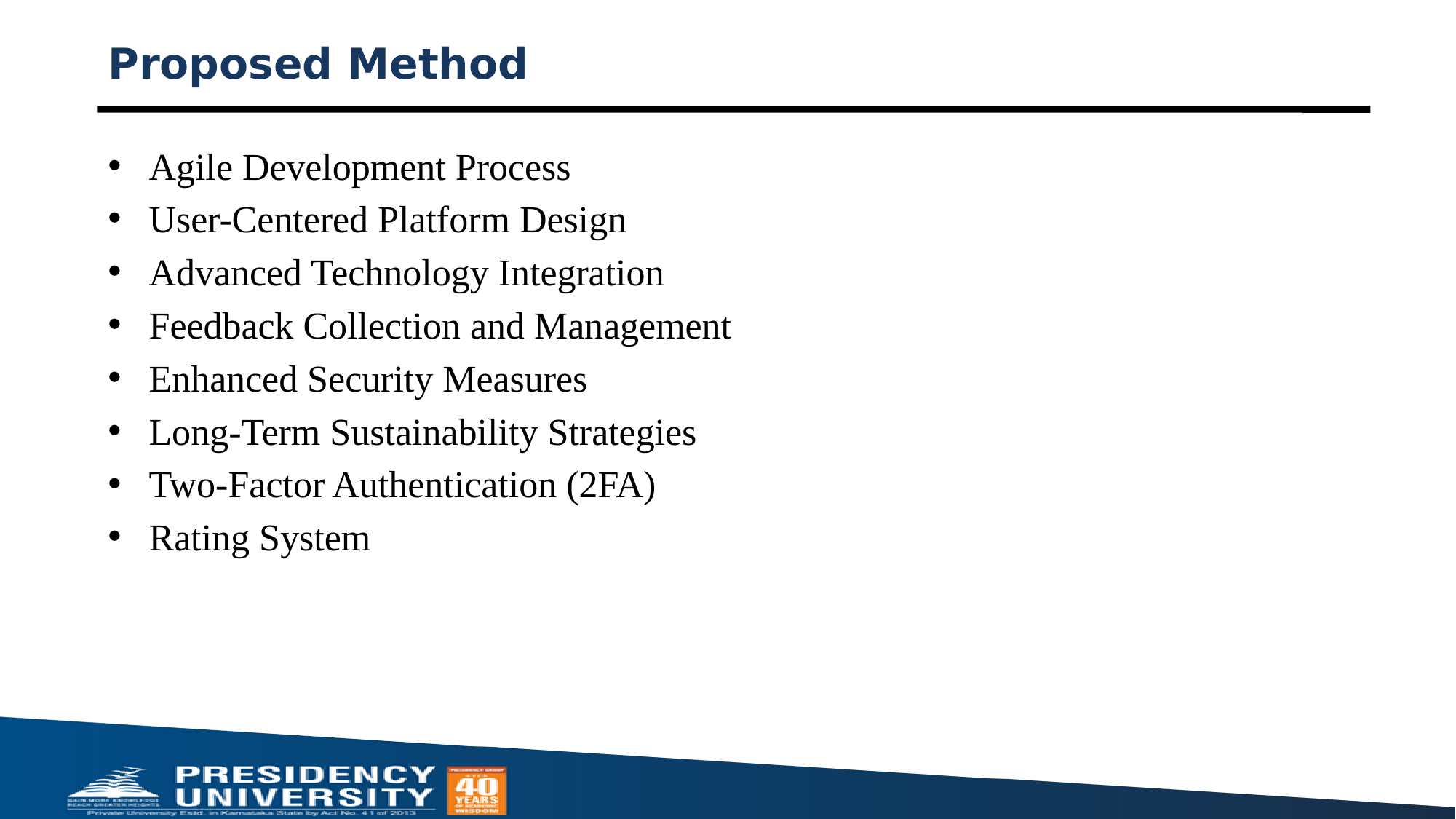

# Proposed Method
Agile Development Process
User-Centered Platform Design
Advanced Technology Integration
Feedback Collection and Management
Enhanced Security Measures
Long-Term Sustainability Strategies
Two-Factor Authentication (2FA)
Rating System